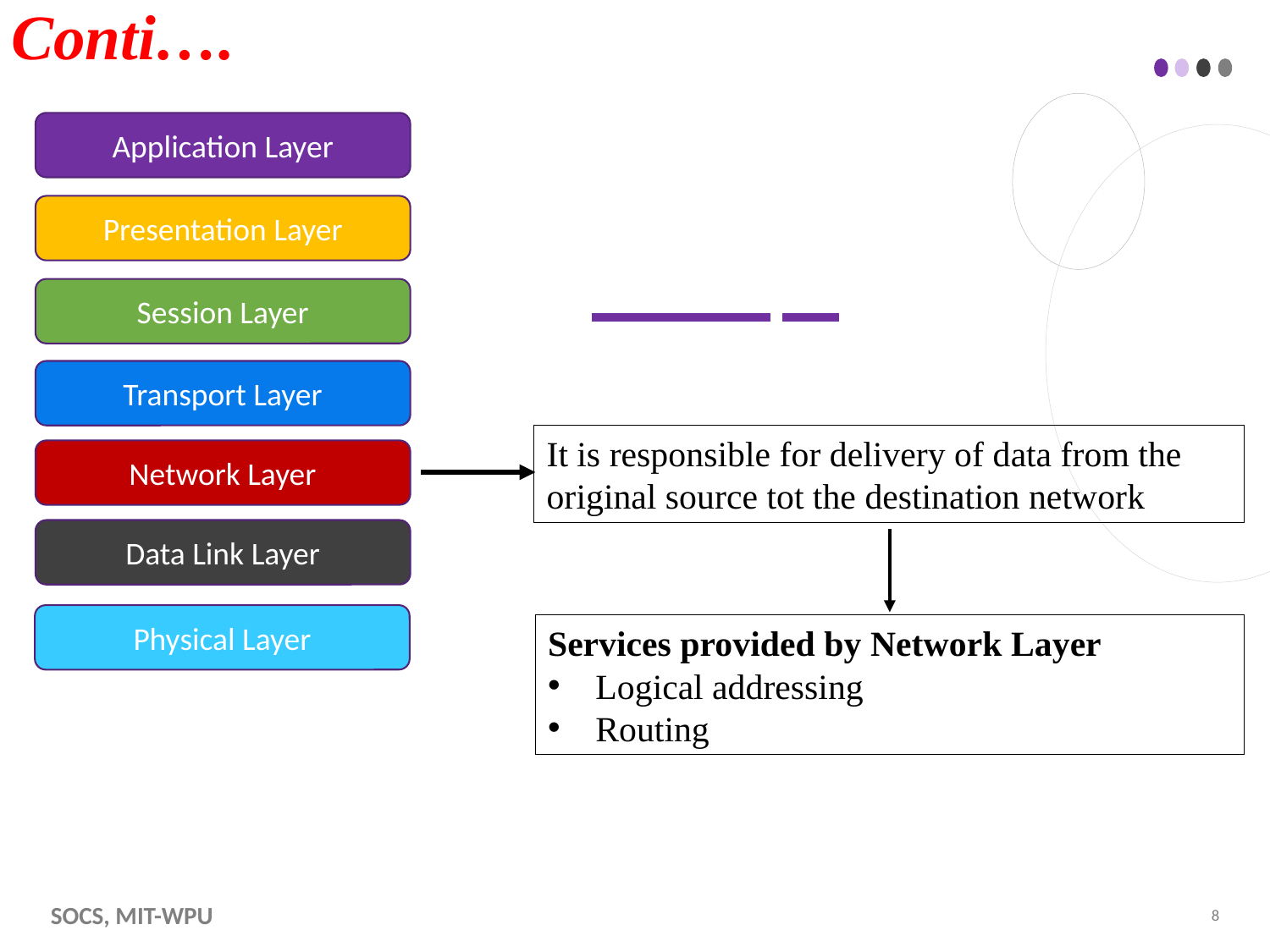

# Conti….
Application Layer
Presentation Layer
Session Layer
Transport Layer
It is responsible for delivery of data from the original source tot the destination network
Network Layer
Data Link Layer
Physical Layer
Services provided by Network Layer
Logical addressing
Routing
SoCS, MIT-WPU
8